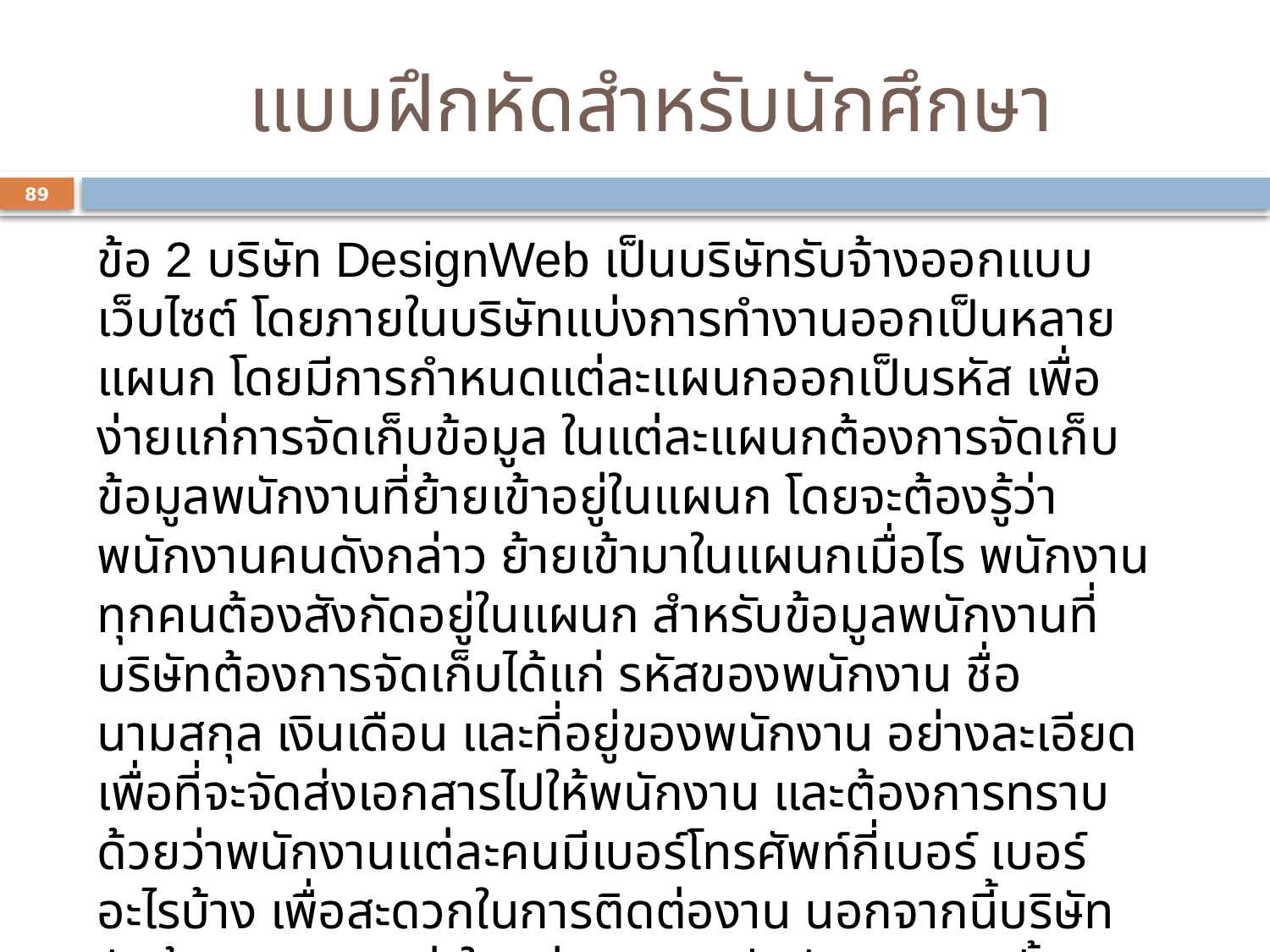

# แบบฝึกหัดสำหรับนักศึกษา
89
ข้อ 2 บริษัท DesignWeb เป็นบริษัทรับจ้างออกแบบเว็บไซต์ โดยภายในบริษัทแบ่งการทำงานออกเป็นหลายแผนก โดยมีการกำหนดแต่ละแผนกออกเป็นรหัส เพื่อง่ายแก่การจัดเก็บข้อมูล ในแต่ละแผนกต้องการจัดเก็บข้อมูลพนักงานที่ย้ายเข้าอยู่ในแผนก โดยจะต้องรู้ว่าพนักงานคนดังกล่าว ย้ายเข้ามาในแผนกเมื่อไร พนักงานทุกคนต้องสังกัดอยู่ในแผนก สำหรับข้อมูลพนักงานที่บริษัทต้องการจัดเก็บได้แก่ รหัสของพนักงาน ชื่อ นามสกุล เงินเดือน และที่อยู่ของพนักงาน อย่างละเอียด เพื่อที่จะจัดส่งเอกสารไปให้พนักงาน และต้องการทราบด้วยว่าพนักงานแต่ละคนมีเบอร์โทรศัพท์กี่เบอร์ เบอร์อะไรบ้าง เพื่อสะดวกในการติดต่องาน นอกจากนี้บริษัทยังต้องการทราบว่าในแต่ละแผนกมีพนักงานรวมทั้งหมดกี่คน และมีเงินเดือนรวมเท่าไร